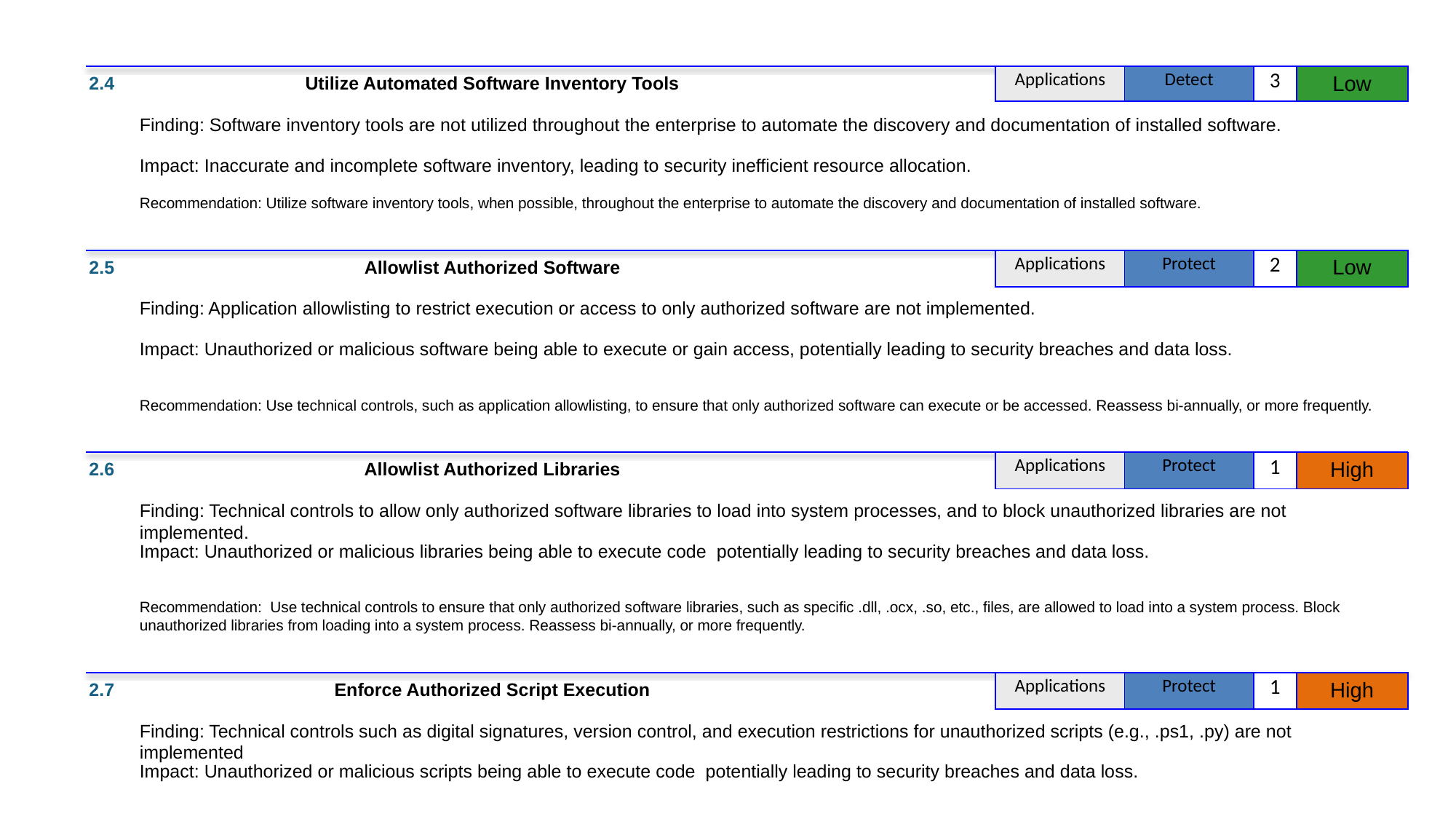

2.4
Utilize Automated Software Inventory Tools
| Applications | Detect | 3 | Low |
| --- | --- | --- | --- |
Finding: Software inventory tools are not utilized throughout the enterprise to automate the discovery and documentation of installed software.
Impact: Inaccurate and incomplete software inventory, leading to security inefficient resource allocation.
Recommendation: Utilize software inventory tools, when possible, throughout the enterprise to automate the discovery and documentation of installed software.
2.5
Allowlist Authorized Software
| Applications | Protect | 2 | Low |
| --- | --- | --- | --- |
Finding: Application allowlisting to restrict execution or access to only authorized software are not implemented.
Impact: Unauthorized or malicious software being able to execute or gain access, potentially leading to security breaches and data loss.
Recommendation: Use technical controls, such as application allowlisting, to ensure that only authorized software can execute or be accessed. Reassess bi-annually, or more frequently.
2.6
Allowlist Authorized Libraries
| Applications | Protect | 1 | High |
| --- | --- | --- | --- |
Finding: Technical controls to allow only authorized software libraries to load into system processes, and to block unauthorized libraries are not implemented.
Impact: Unauthorized or malicious libraries being able to execute code  potentially leading to security breaches and data loss.
Recommendation:  Use technical controls to ensure that only authorized software libraries, such as specific .dll, .ocx, .so, etc., files, are allowed to load into a system process. Block unauthorized libraries from loading into a system process. Reassess bi-annually, or more frequently.
2.7
Enforce Authorized Script Execution
| Applications | Protect | 1 | High |
| --- | --- | --- | --- |
Finding: Technical controls such as digital signatures, version control, and execution restrictions for unauthorized scripts (e.g., .ps1, .py) are not implemented
Impact: Unauthorized or malicious scripts being able to execute code  potentially leading to security breaches and data loss.
Recommendation: Use technical controls, such as digital signatures and version control, to ensure that only authorized scripts, such as specific .ps1, .py, etc., files, are allowed to execute. Block unauthorized scripts from executing. Reassess bi-annually, or more frequently.